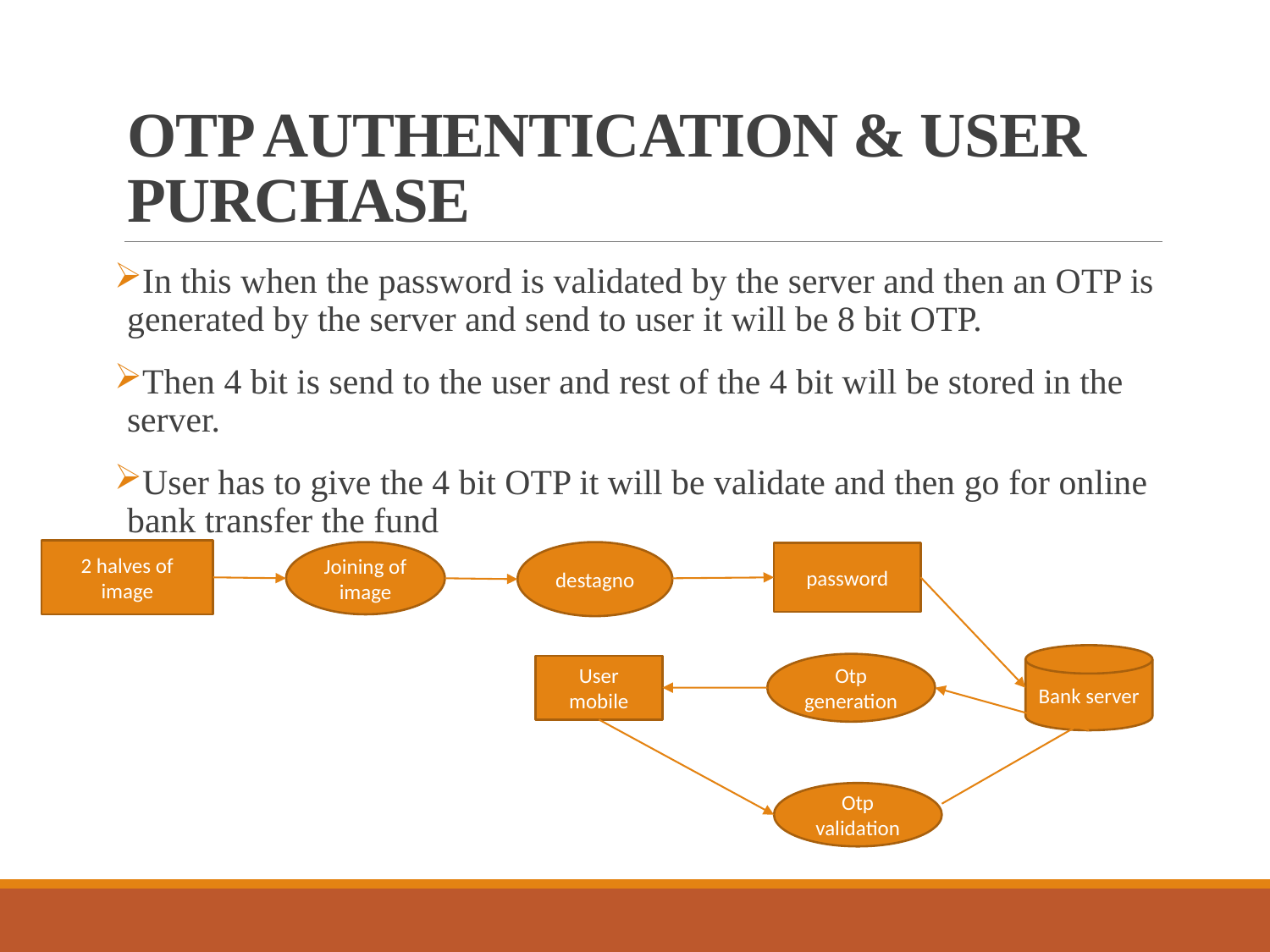

# OTP AUTHENTICATION & USER PURCHASE
In this when the password is validated by the server and then an OTP is generated by the server and send to user it will be 8 bit OTP.
Then 4 bit is send to the user and rest of the 4 bit will be stored in the server.
User has to give the 4 bit OTP it will be validate and then go for online bank transfer the fund

2 halves of image
Joining of image
destagno
password
Bank server
Otp generation
User mobile
Otp validation